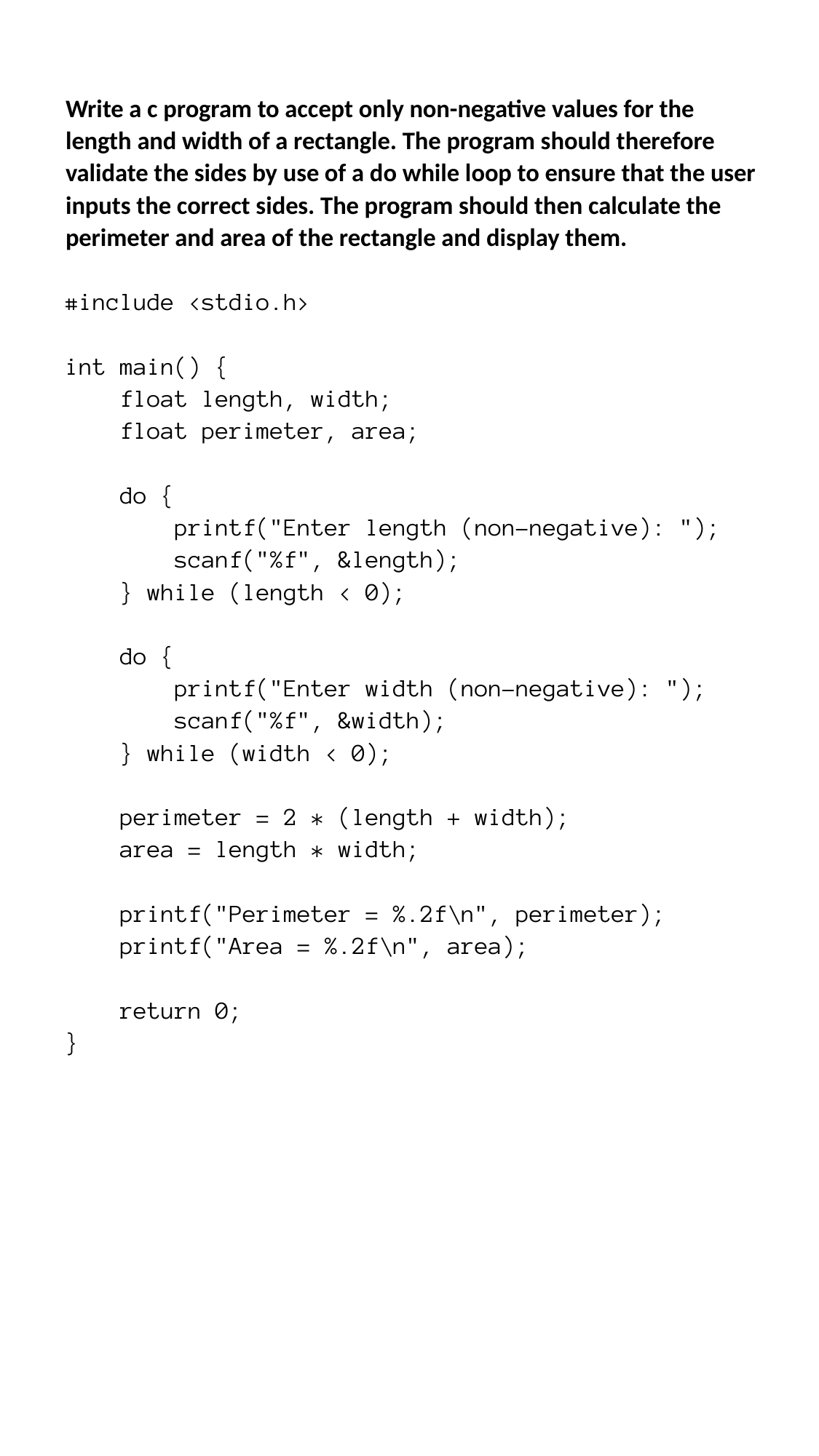

# Write a c program to accept only non-negative values for the length and width of a rectangle. The program should therefore validate the sides by use of a do while loop to ensure that the user inputs the correct sides. The program should then calculate the perimeter and area of the rectangle and display them. #include <stdio.h>   int main() { float length, width; float perimeter, area;   do { printf("Enter length (non-negative): "); scanf("%f", &length); } while (length < 0);   do { printf("Enter width (non-negative): "); scanf("%f", &width); } while (width < 0);   perimeter = 2 * (length + width); area = length * width;   printf("Perimeter = %.2f\n", perimeter); printf("Area = %.2f\n", area);   return 0; }